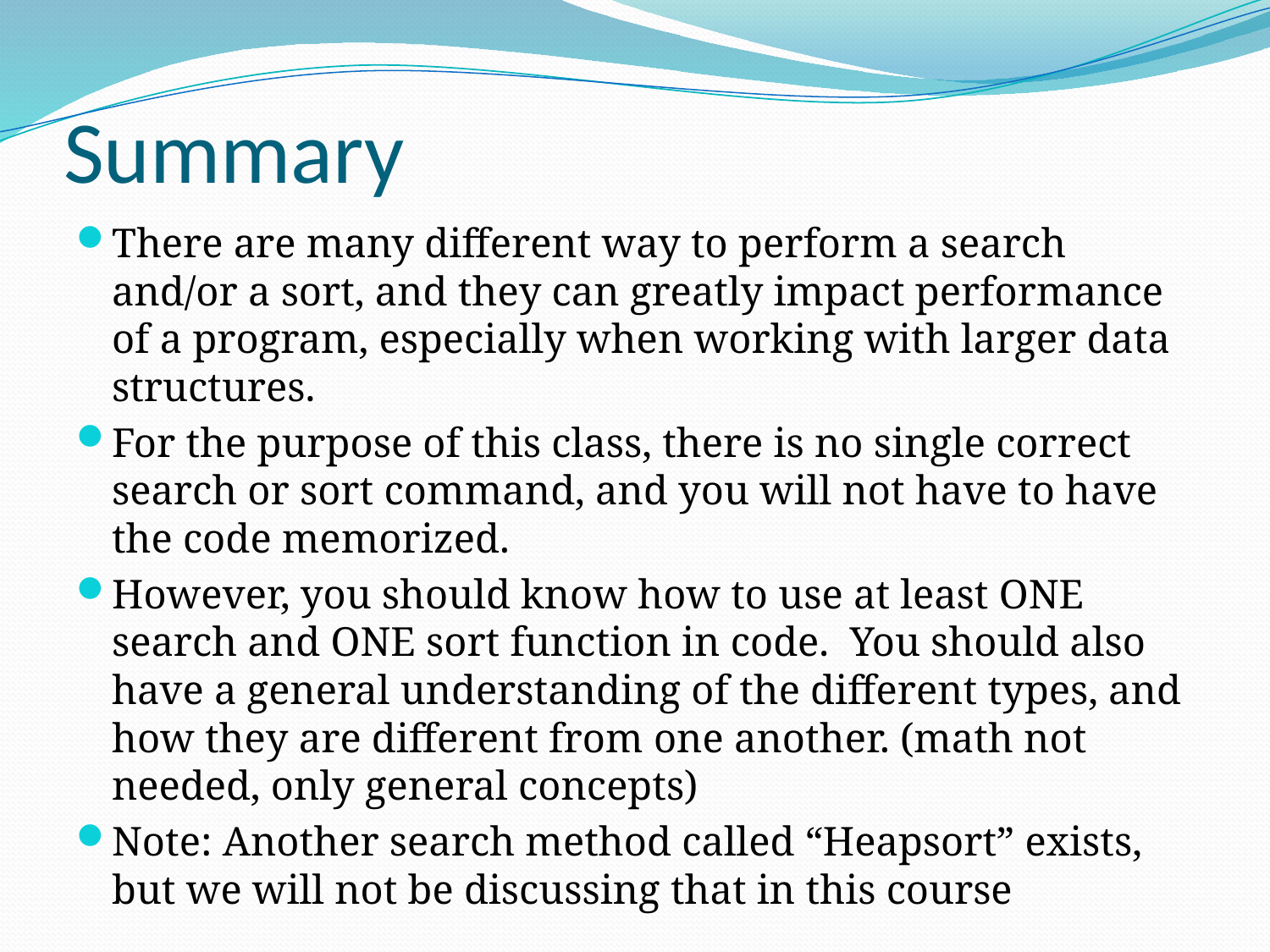

# Summary
There are many different way to perform a search and/or a sort, and they can greatly impact performance of a program, especially when working with larger data structures.
For the purpose of this class, there is no single correct search or sort command, and you will not have to have the code memorized.
However, you should know how to use at least ONE search and ONE sort function in code.  You should also have a general understanding of the different types, and how they are different from one another. (math not needed, only general concepts)
Note: Another search method called “Heapsort” exists, but we will not be discussing that in this course